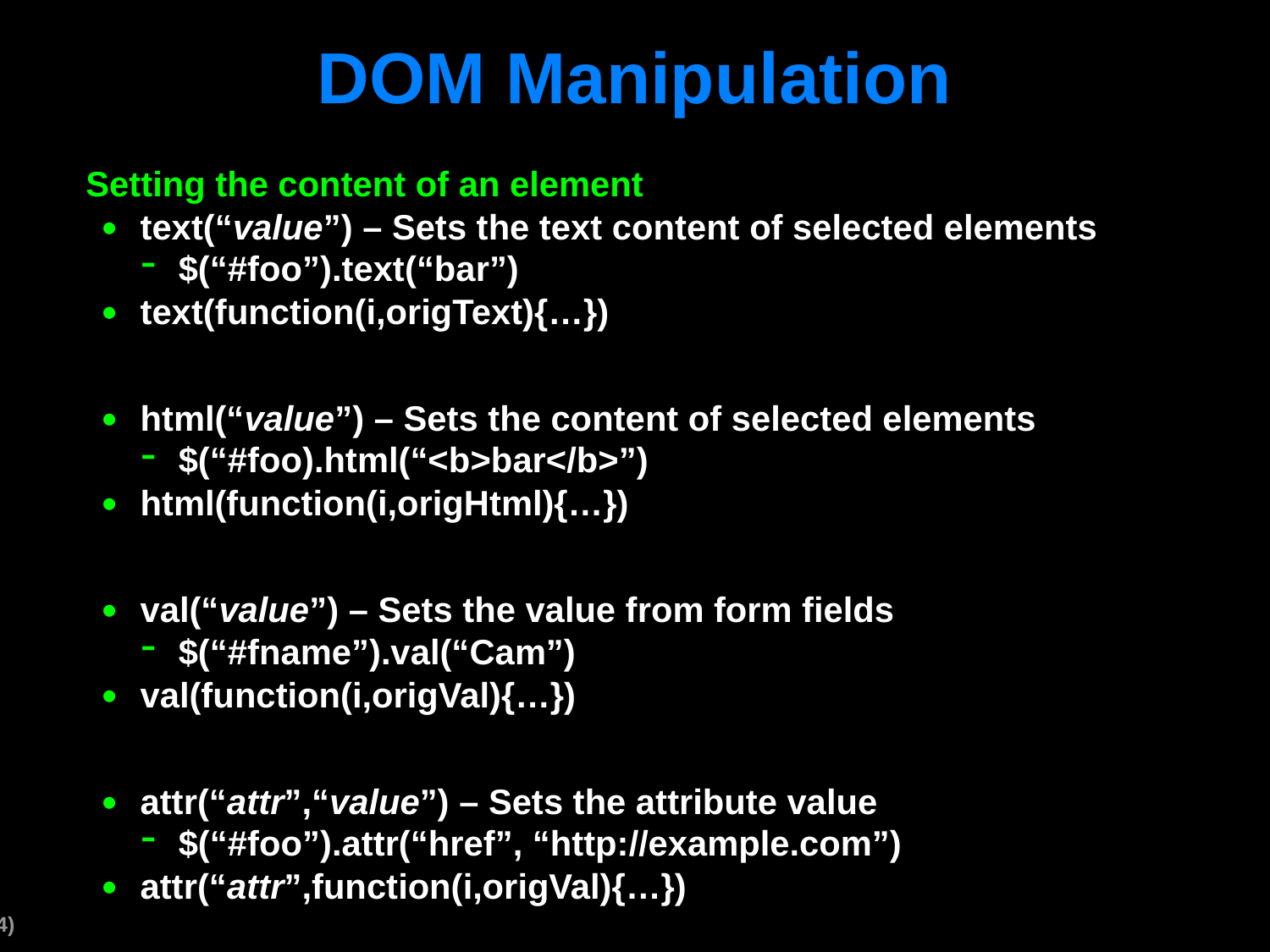

# DOM Manipulation
Setting the content of an element
text(“value”) – Sets the text content of selected elements
$(“#foo”).text(“bar”)
text(function(i,origText){…})

html(“value”) – Sets the content of selected elements
$(“#foo).html(“<b>bar</b>”)
html(function(i,origHtml){…})

val(“value”) – Sets the value from form fields
$(“#fname”).val(“Cam”)
val(function(i,origVal){…})

attr(“attr”,“value”) – Sets the attribute value
$(“#foo”).attr(“href”, “http://example.com”)
attr(“attr”,function(i,origVal){…})